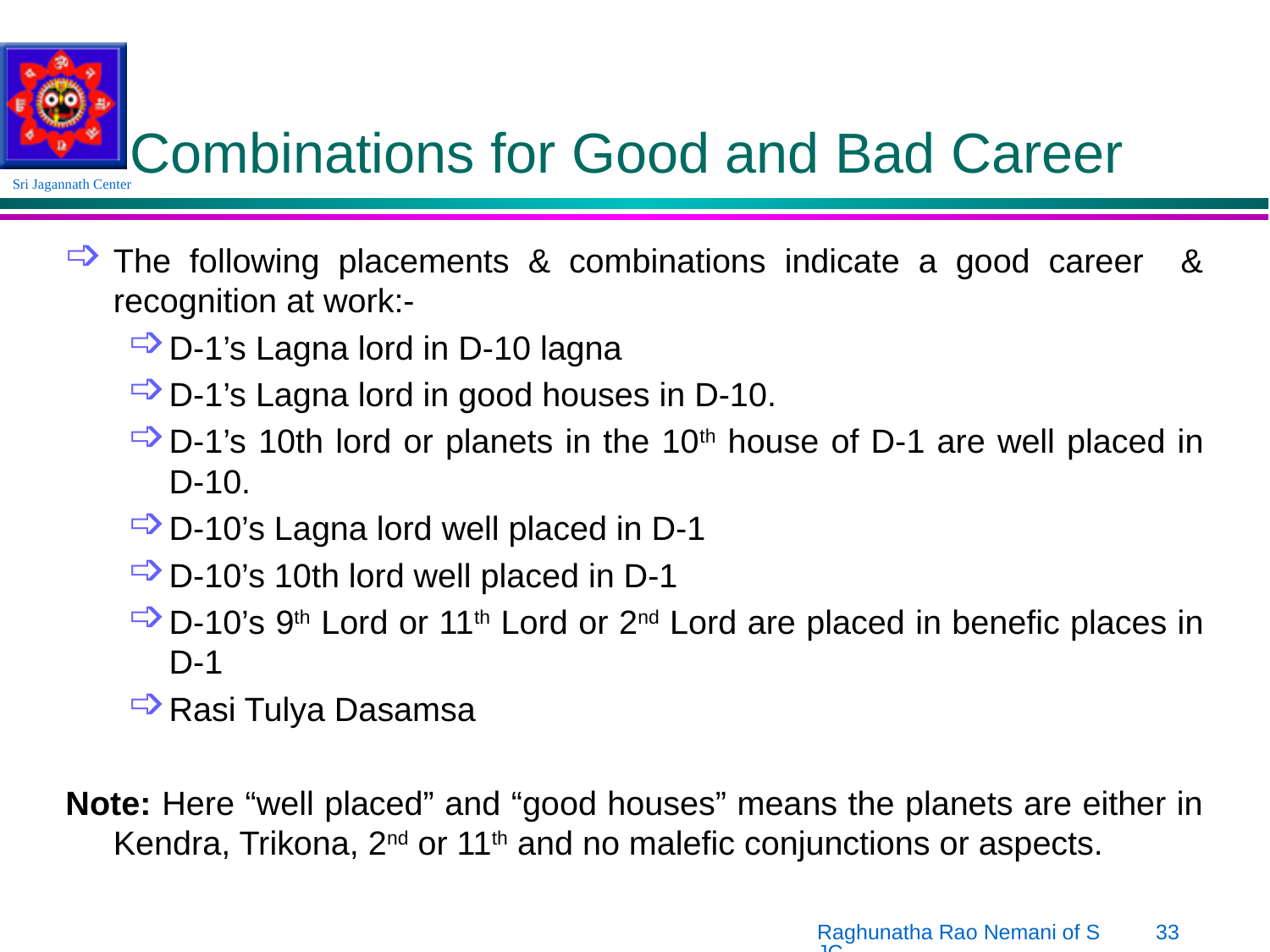

# Combinations for Good and Bad Career
The following placements & combinations indicate a good career  & recognition at work:-
D-1’s Lagna lord in D-10 lagna
D-1’s Lagna lord in good houses in D-10.
D-1’s 10th lord or planets in the 10th house of D-1 are well placed in D-10.
D-10’s Lagna lord well placed in D-1
D-10’s 10th lord well placed in D-1
D-10’s 9th Lord or 11th Lord or 2nd Lord are placed in benefic places in D-1
Rasi Tulya Dasamsa

Note: Here “well placed” and “good houses” means the planets are either in Kendra, Trikona, 2nd or 11th and no malefic conjunctions or aspects.
Raghunatha Rao Nemani of SJC
33